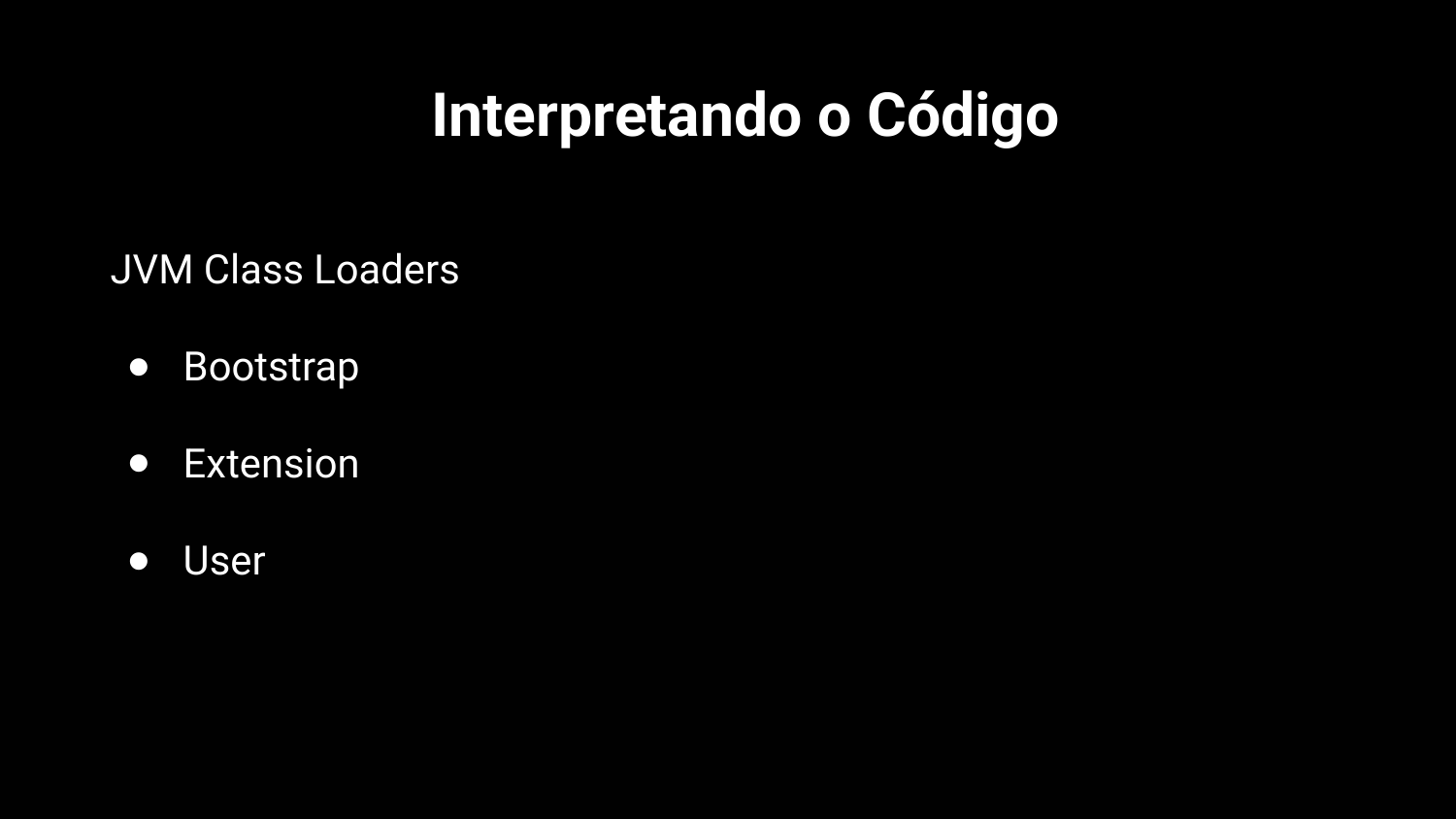

Interpretando o Código
JVM Class Loaders

Bootstrap

Extension

User